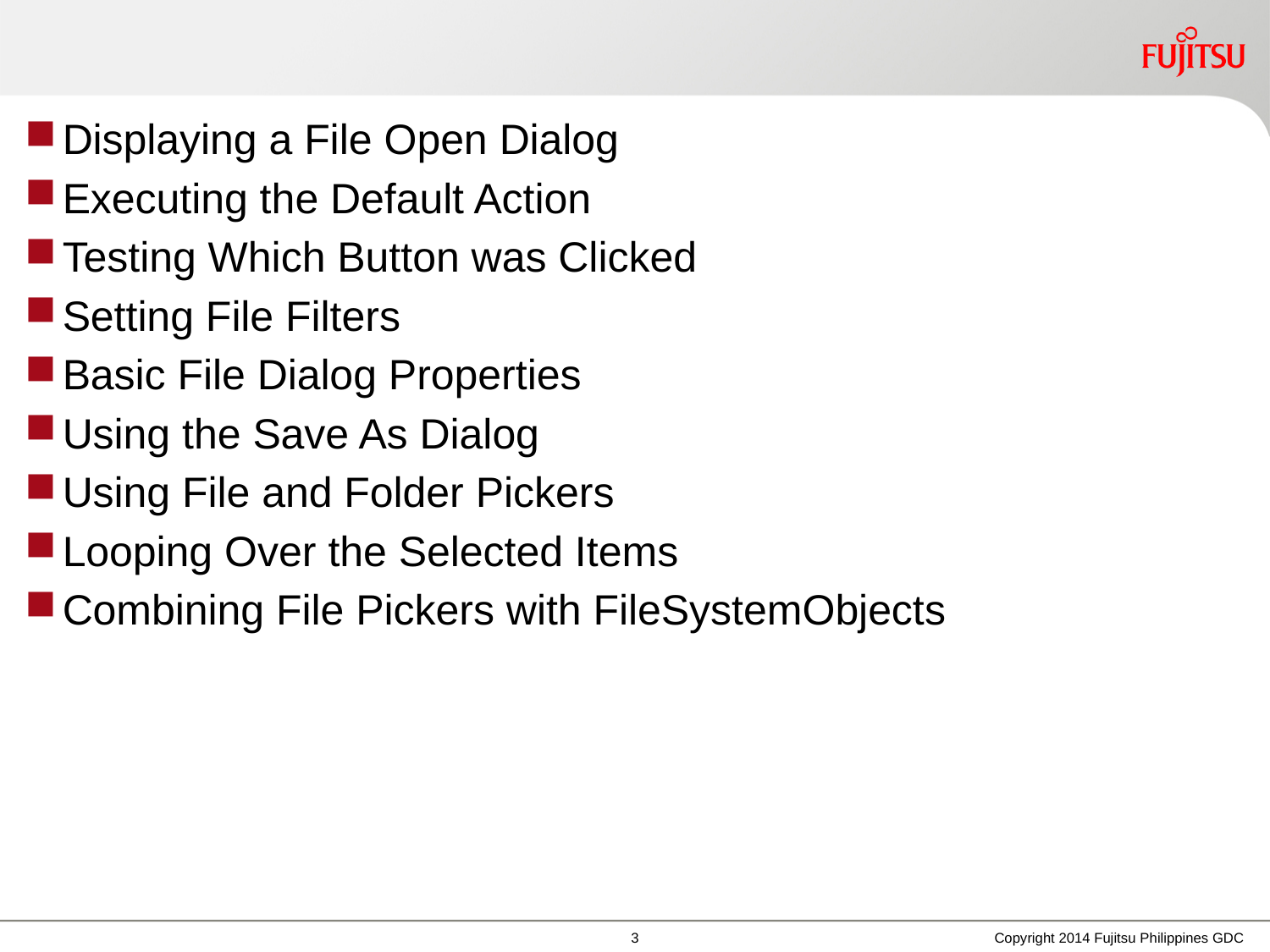

#
Displaying a File Open Dialog
Executing the Default Action
Testing Which Button was Clicked
Setting File Filters
Basic File Dialog Properties
Using the Save As Dialog
Using File and Folder Pickers
Looping Over the Selected Items
Combining File Pickers with FileSystemObjects
Copyright 2014 Fujitsu Philippines GDC